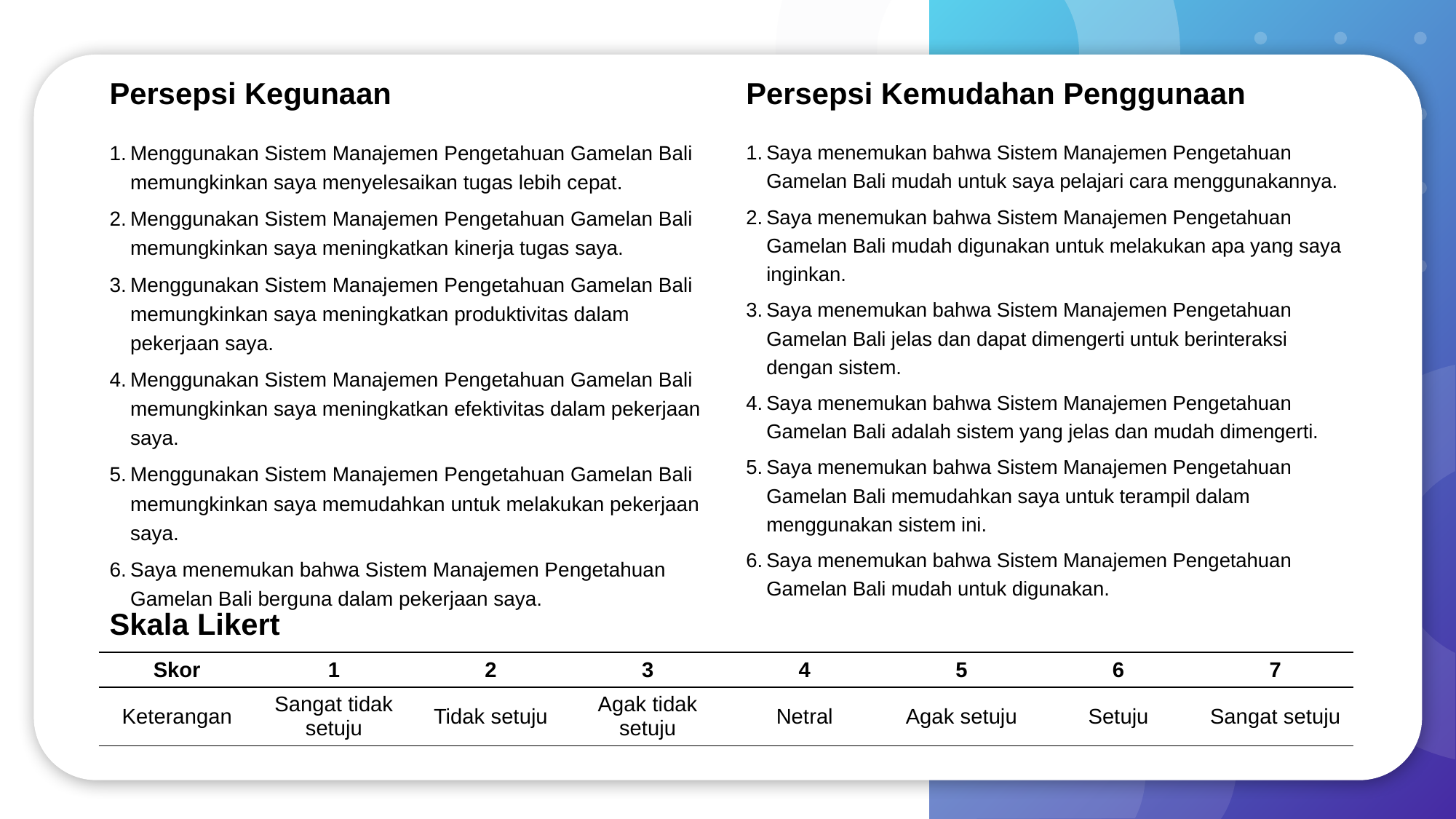

Persepsi Kegunaan
Persepsi Kemudahan Penggunaan
Menggunakan Sistem Manajemen Pengetahuan Gamelan Bali memungkinkan saya menyelesaikan tugas lebih cepat.
Menggunakan Sistem Manajemen Pengetahuan Gamelan Bali memungkinkan saya meningkatkan kinerja tugas saya.
Menggunakan Sistem Manajemen Pengetahuan Gamelan Bali memungkinkan saya meningkatkan produktivitas dalam pekerjaan saya.
Menggunakan Sistem Manajemen Pengetahuan Gamelan Bali memungkinkan saya meningkatkan efektivitas dalam pekerjaan saya.
Menggunakan Sistem Manajemen Pengetahuan Gamelan Bali memungkinkan saya memudahkan untuk melakukan pekerjaan saya.
Saya menemukan bahwa Sistem Manajemen Pengetahuan Gamelan Bali berguna dalam pekerjaan saya.
Saya menemukan bahwa Sistem Manajemen Pengetahuan Gamelan Bali mudah untuk saya pelajari cara menggunakannya.
Saya menemukan bahwa Sistem Manajemen Pengetahuan Gamelan Bali mudah digunakan untuk melakukan apa yang saya inginkan.
Saya menemukan bahwa Sistem Manajemen Pengetahuan Gamelan Bali jelas dan dapat dimengerti untuk berinteraksi dengan sistem.
Saya menemukan bahwa Sistem Manajemen Pengetahuan Gamelan Bali adalah sistem yang jelas dan mudah dimengerti.
Saya menemukan bahwa Sistem Manajemen Pengetahuan Gamelan Bali memudahkan saya untuk terampil dalam menggunakan sistem ini.
Saya menemukan bahwa Sistem Manajemen Pengetahuan Gamelan Bali mudah untuk digunakan.
Skala Likert
| Skor | 1 | 2 | 3 | 4 | 5 | 6 | 7 |
| --- | --- | --- | --- | --- | --- | --- | --- |
| Keterangan | Sangat tidak setuju | Tidak setuju | Agak tidak setuju | Netral | Agak setuju | Setuju | Sangat setuju |